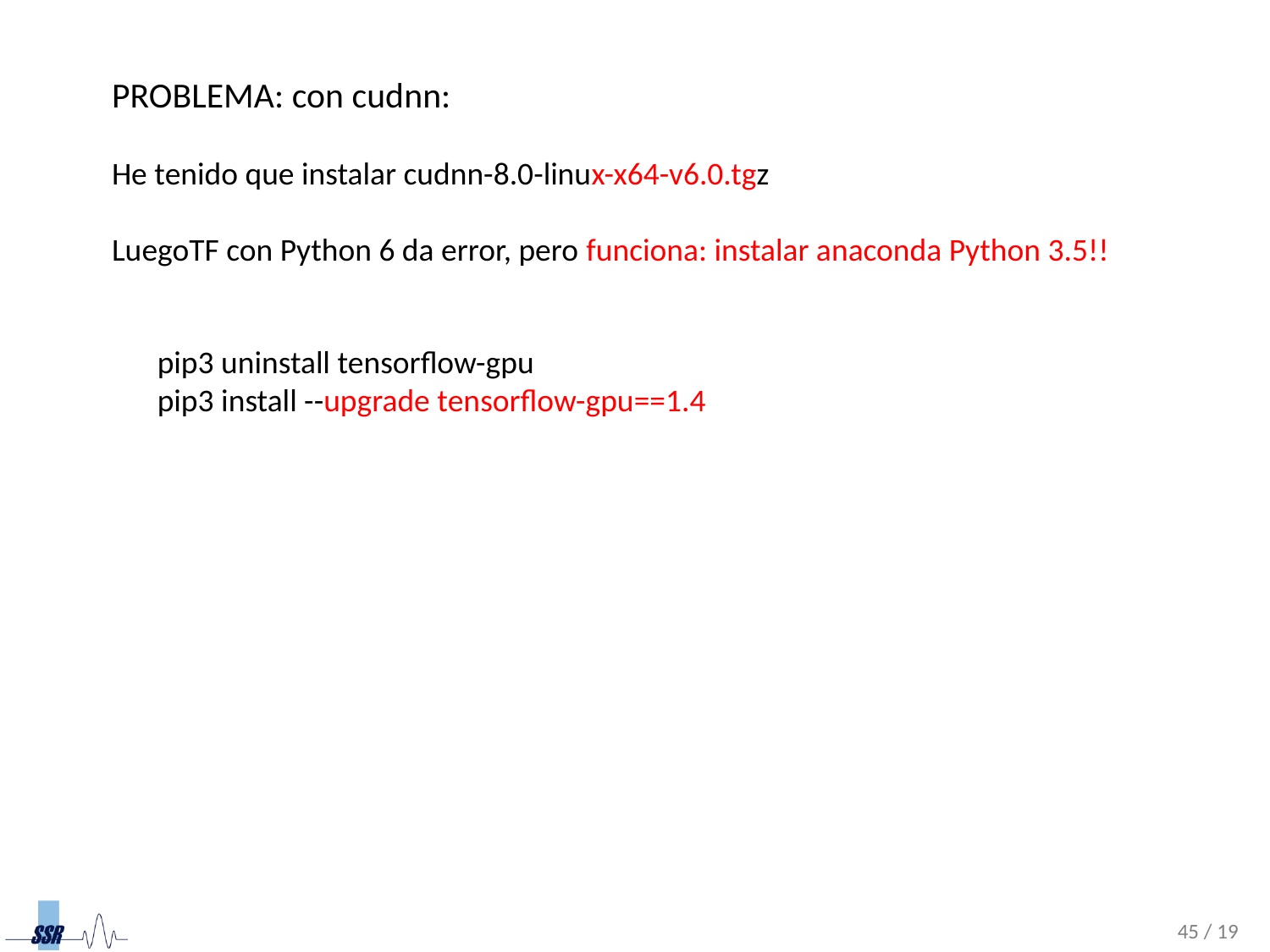

PROBLEMA: con cudnn:

He tenido que instalar cudnn-8.0-linux-x64-v6.0.tgz

LuegoTF con Python 6 da error, pero funciona: instalar anaconda Python 3.5!!
pip3 uninstall tensorflow-gpu
pip3 install --upgrade tensorflow-gpu==1.4